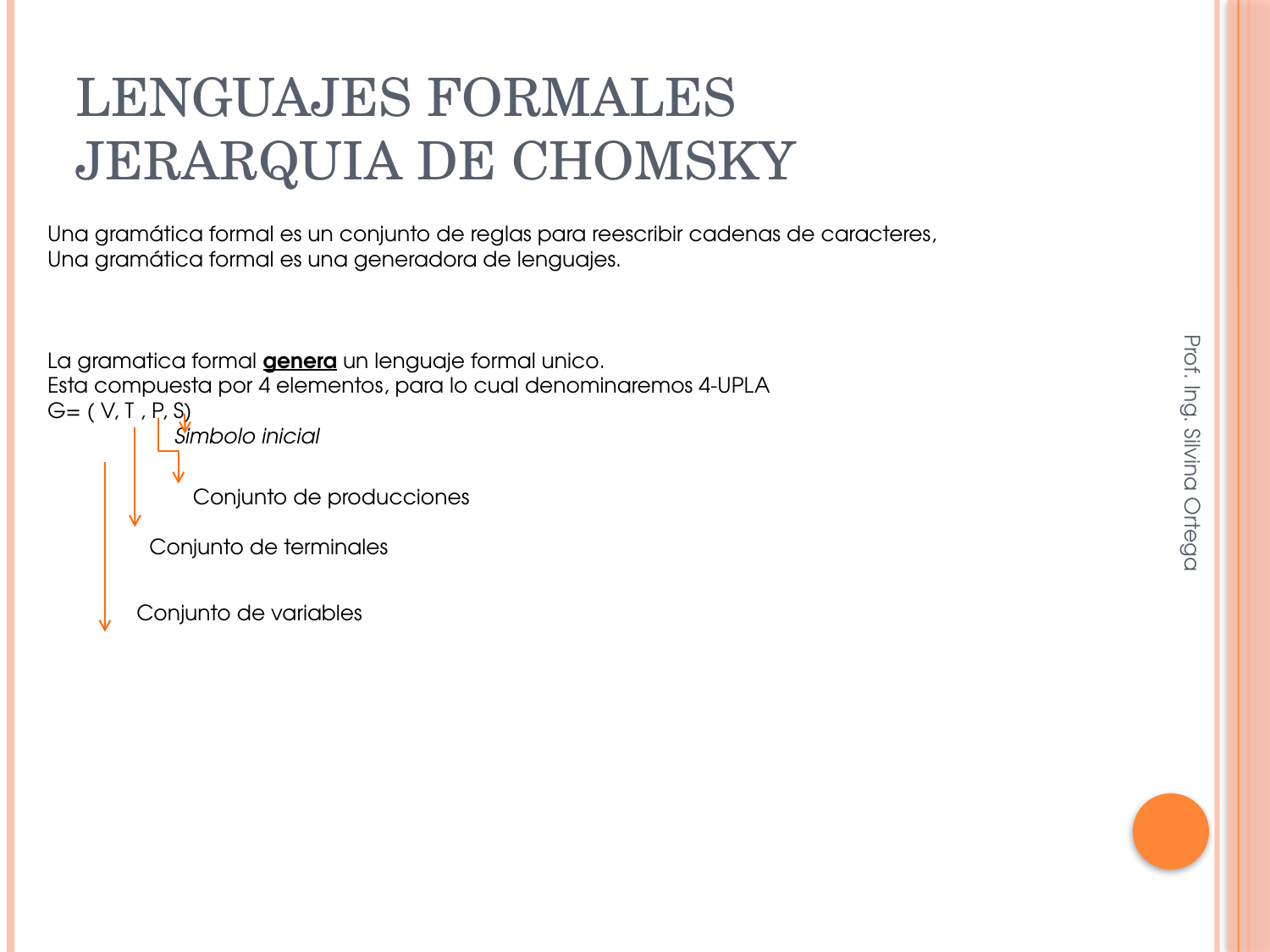

# Lenguajes Formales Jerarquia de Chomsky
Una gramática formal es un conjunto de reglas para reescribir cadenas de caracteres,
Una gramática formal es una generadora de lenguajes.

La gramatica formal genera un lenguaje formal unico.
Esta compuesta por 4 elementos, para lo cual denominaremos 4-UPLA
G= ( V, T , P, S)
	Simbolo inicial

Conjunto de producciones
Prof. Ing. Silvina Ortega
Conjunto de terminales
Conjunto de variables